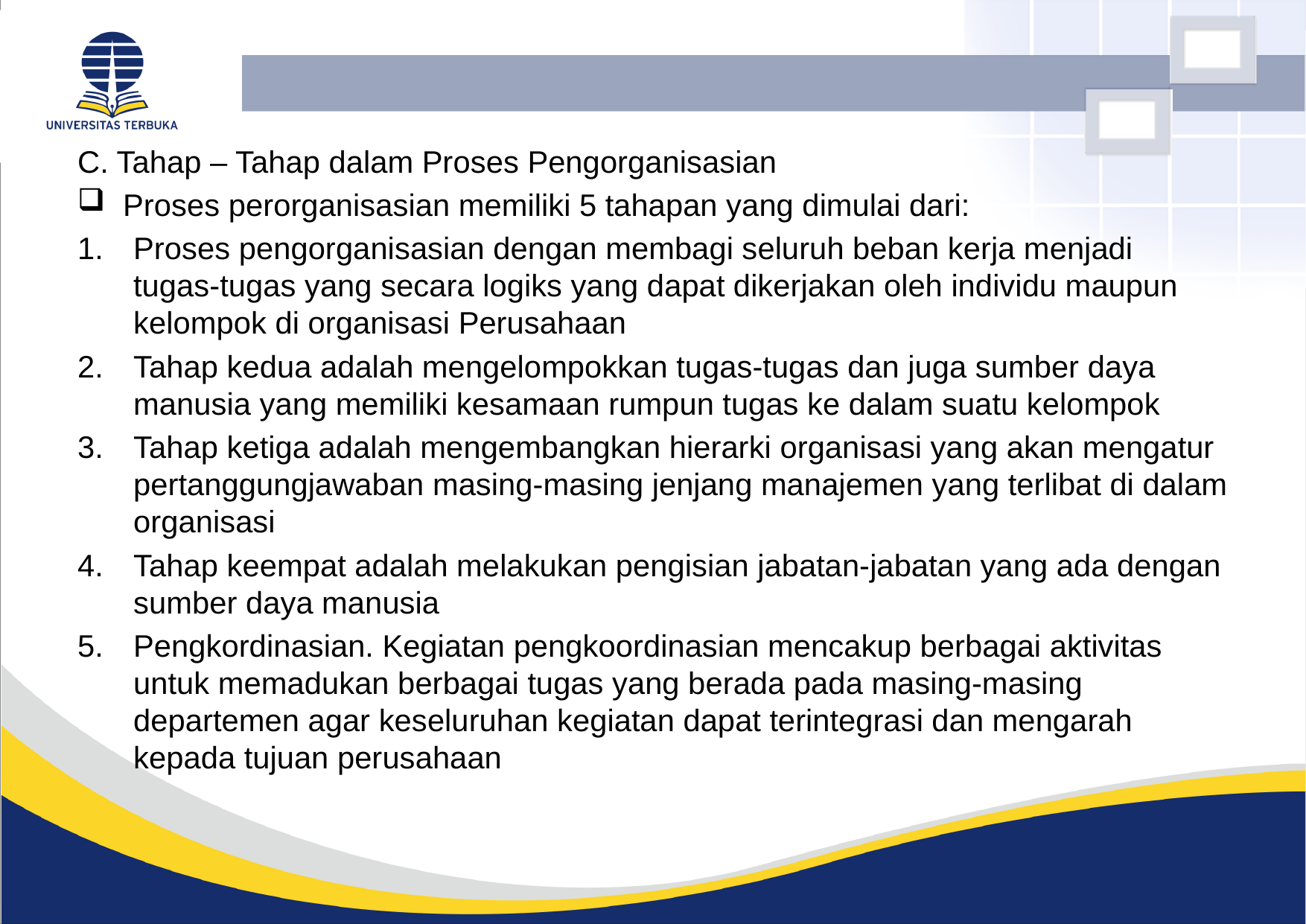

C. Tahap – Tahap dalam Proses Pengorganisasian
Proses perorganisasian memiliki 5 tahapan yang dimulai dari:
Proses pengorganisasian dengan membagi seluruh beban kerja menjadi tugas-tugas yang secara logiks yang dapat dikerjakan oleh individu maupun kelompok di organisasi Perusahaan
Tahap kedua adalah mengelompokkan tugas-tugas dan juga sumber daya manusia yang memiliki kesamaan rumpun tugas ke dalam suatu kelompok
Tahap ketiga adalah mengembangkan hierarki organisasi yang akan mengatur pertanggungjawaban masing-masing jenjang manajemen yang terlibat di dalam organisasi
Tahap keempat adalah melakukan pengisian jabatan-jabatan yang ada dengan sumber daya manusia
Pengkordinasian. Kegiatan pengkoordinasian mencakup berbagai aktivitas untuk memadukan berbagai tugas yang berada pada masing-masing departemen agar keseluruhan kegiatan dapat terintegrasi dan mengarah kepada tujuan perusahaan